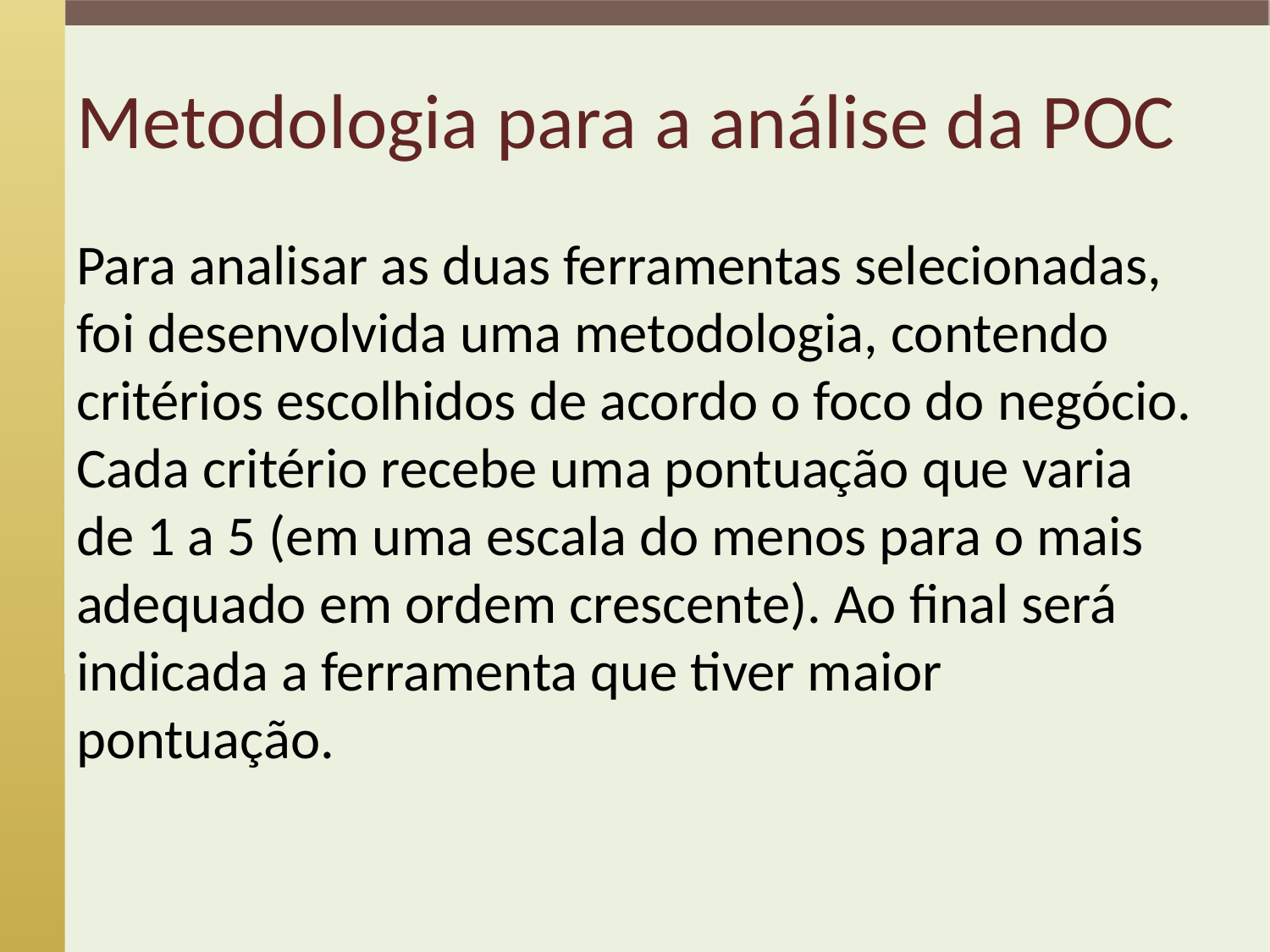

# Metodologia para a análise da POC
Para analisar as duas ferramentas selecionadas, foi desenvolvida uma metodologia, contendo critérios escolhidos de acordo o foco do negócio. Cada critério recebe uma pontuação que varia de 1 a 5 (em uma escala do menos para o mais adequado em ordem crescente). Ao final será indicada a ferramenta que tiver maior pontuação.